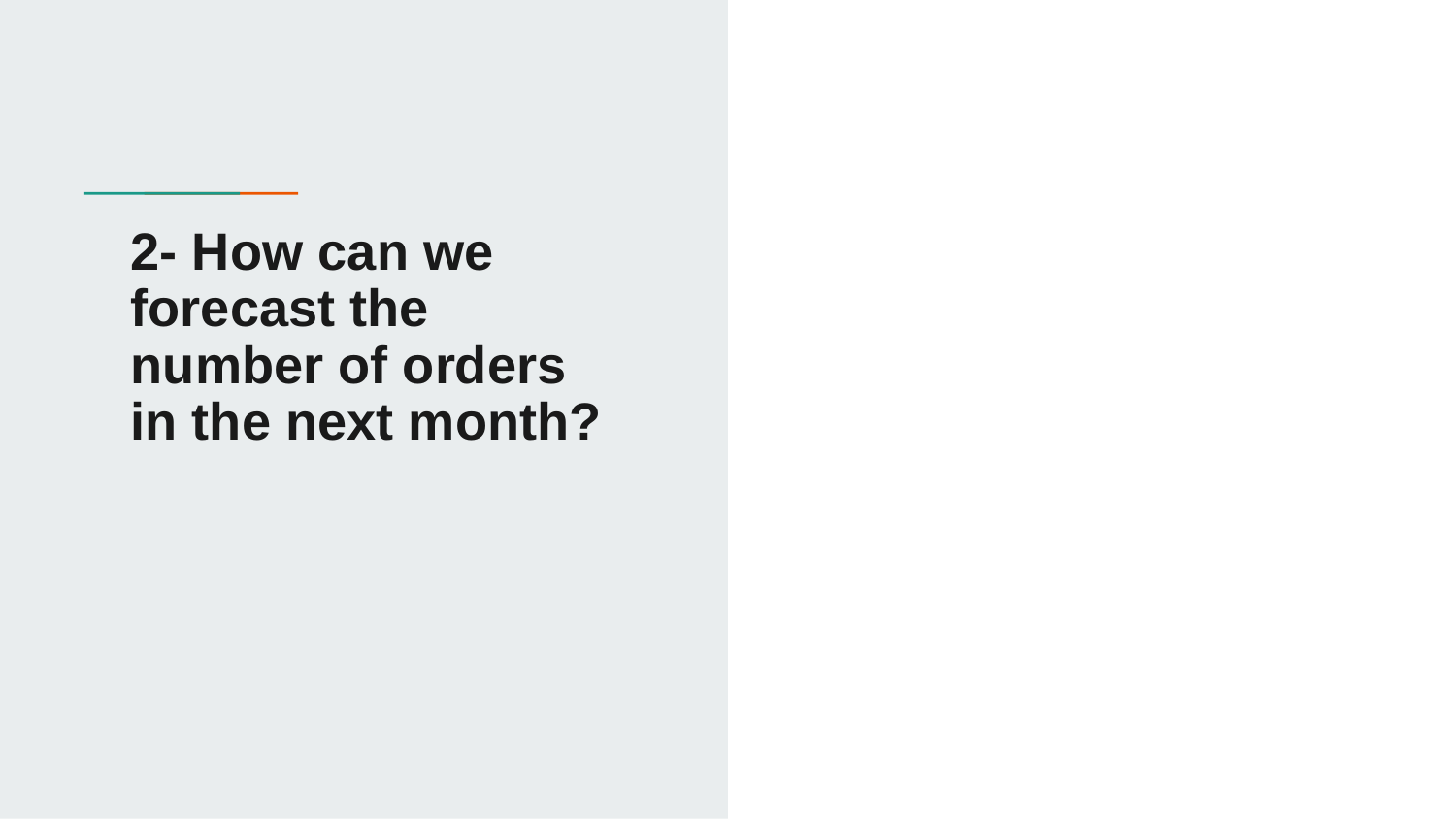

# 2- How can we forecast the number of orders in the next month?